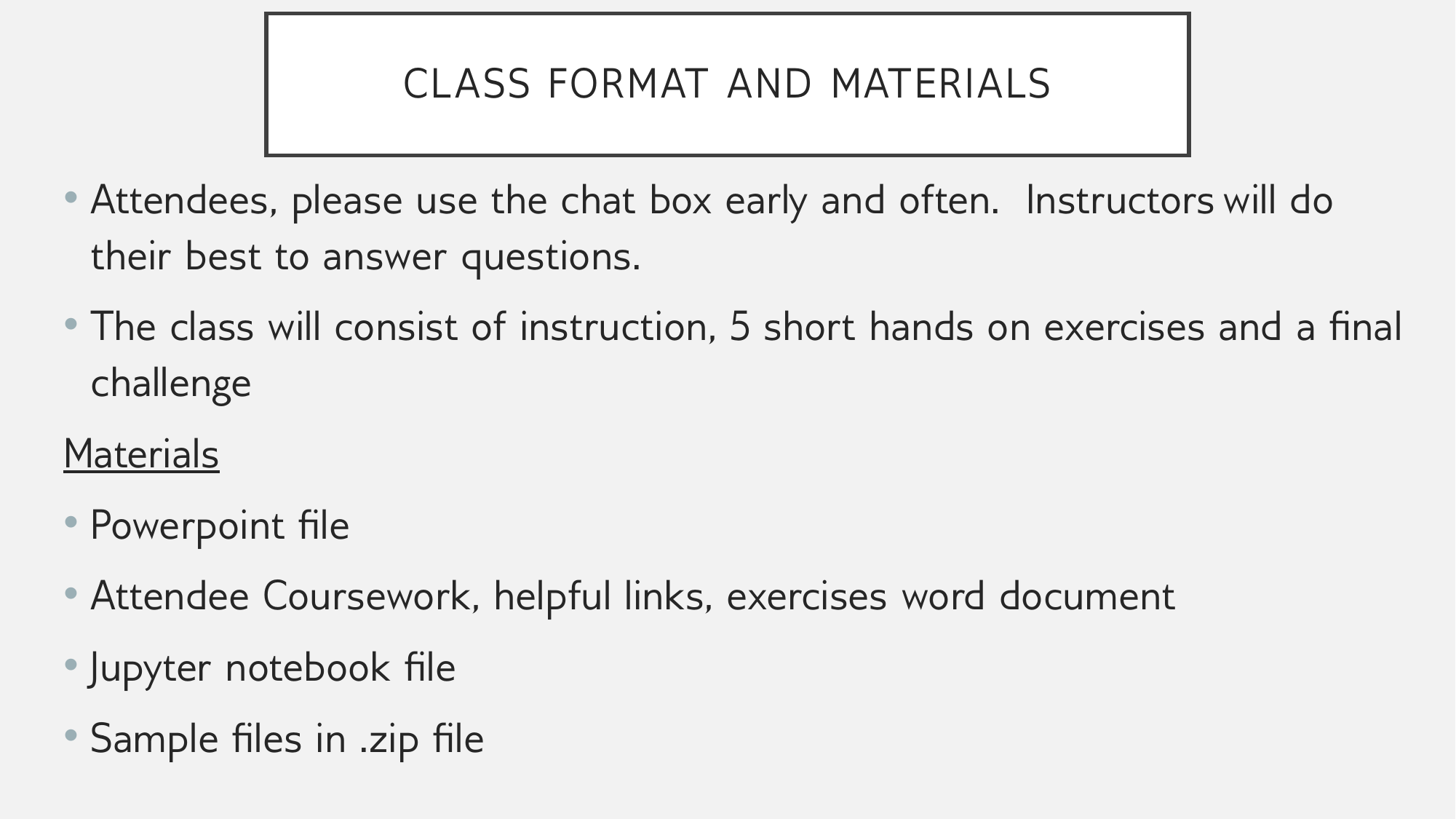

# Class Format and Materials
Attendees, please use the chat box early and often.  Instructors will do their best to answer questions.
The class will consist of instruction, 5 short hands on exercises and a final challenge
Materials
Powerpoint file
Attendee Coursework, helpful links, exercises word document
Jupyter notebook file
Sample files in .zip file